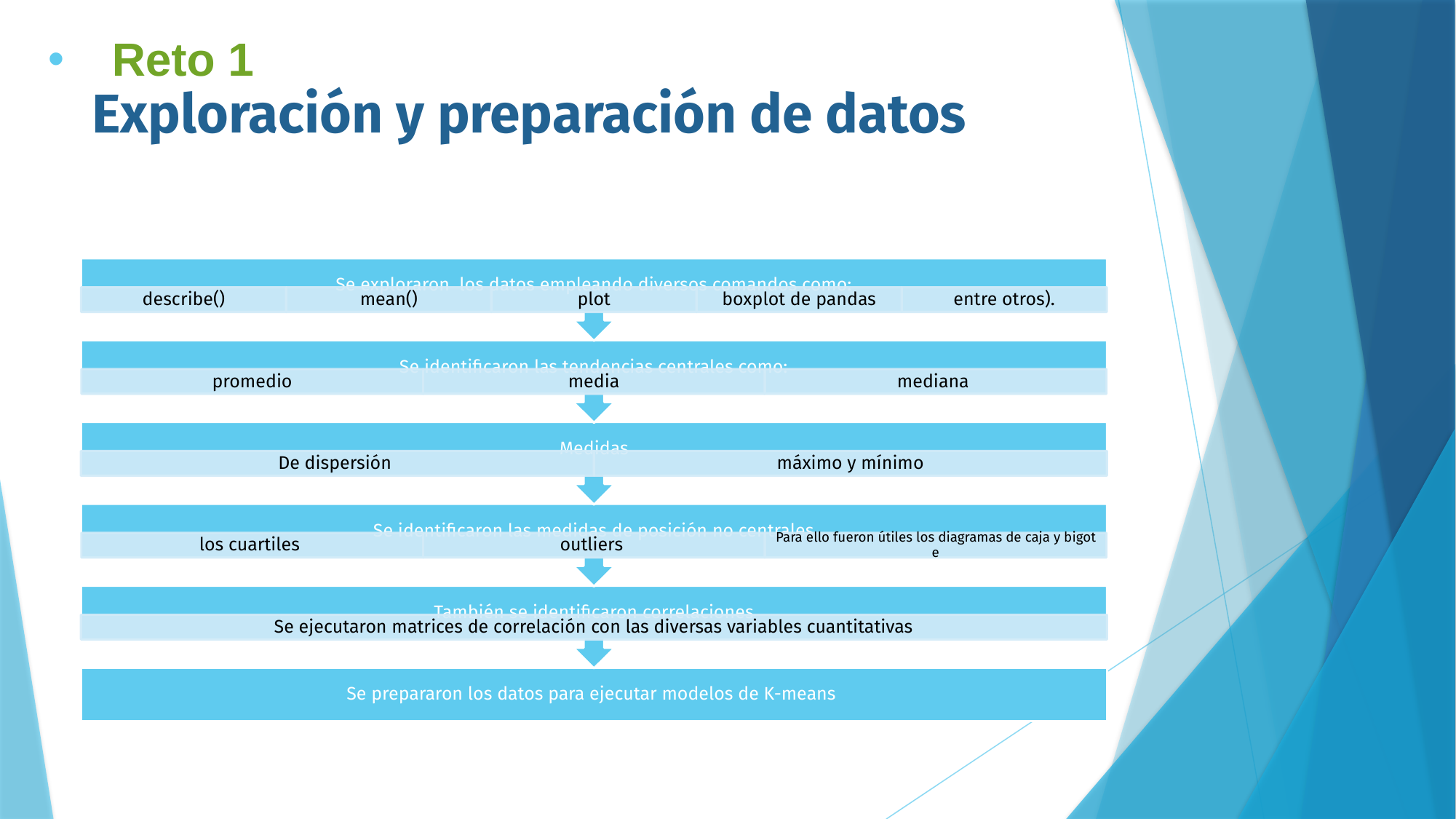

Reto 1
# Exploración y preparación de datos
Se prepararon los datos para ejecutar modelos de K-means
También se identificaron correlaciones
Se ejecutaron matrices de correlación con las diversas variables cuantitativas
Se identificaron las medidas de posición no centrales
los cuartiles
outliers
Para ello fueron útiles los diagramas de caja y bigote
Medidas
De dispersión
máximo y mínimo
Se identificaron las tendencias centrales como:
promedio
media
mediana
Se exploraron  los datos empleando diversos comandos como:
describe()
mean()
plot
boxplot de pandas
entre otros).